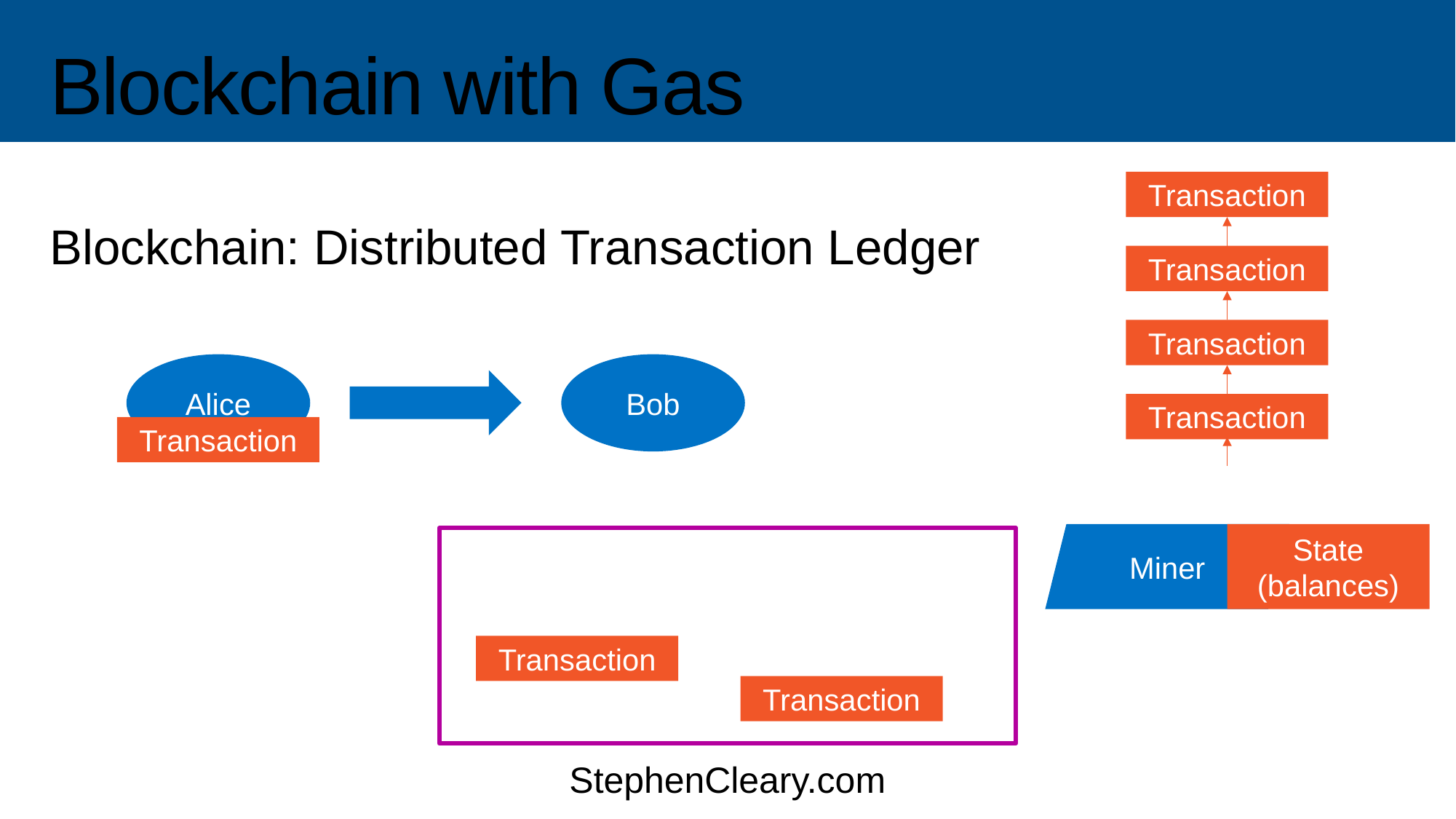

# Blockchain with Gas

Blockchain: Distributed Transaction Ledger
Transaction
Transaction
Transaction
Bob
Alice

Transaction
Transaction
State
(balances)
Miner

Transaction
Transaction